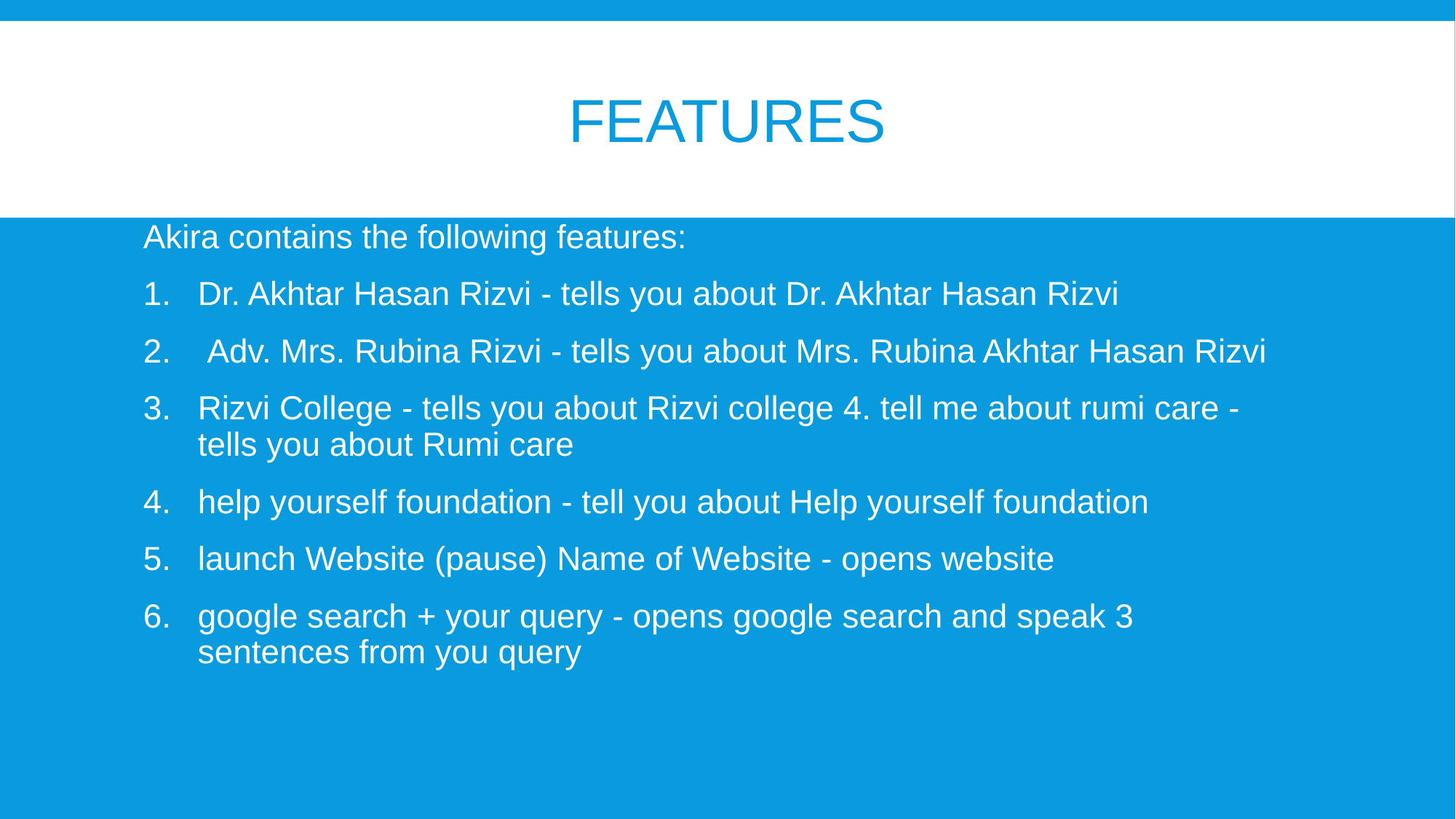

# Features
Akira contains the following features:
Dr. Akhtar Hasan Rizvi - tells you about Dr. Akhtar Hasan Rizvi
 Adv. Mrs. Rubina Rizvi - tells you about Mrs. Rubina Akhtar Hasan Rizvi
Rizvi College - tells you about Rizvi college 4. tell me about rumi care - tells you about Rumi care
help yourself foundation - tell you about Help yourself foundation
launch Website (pause) Name of Website - opens website
google search + your query - opens google search and speak 3 sentences from you query